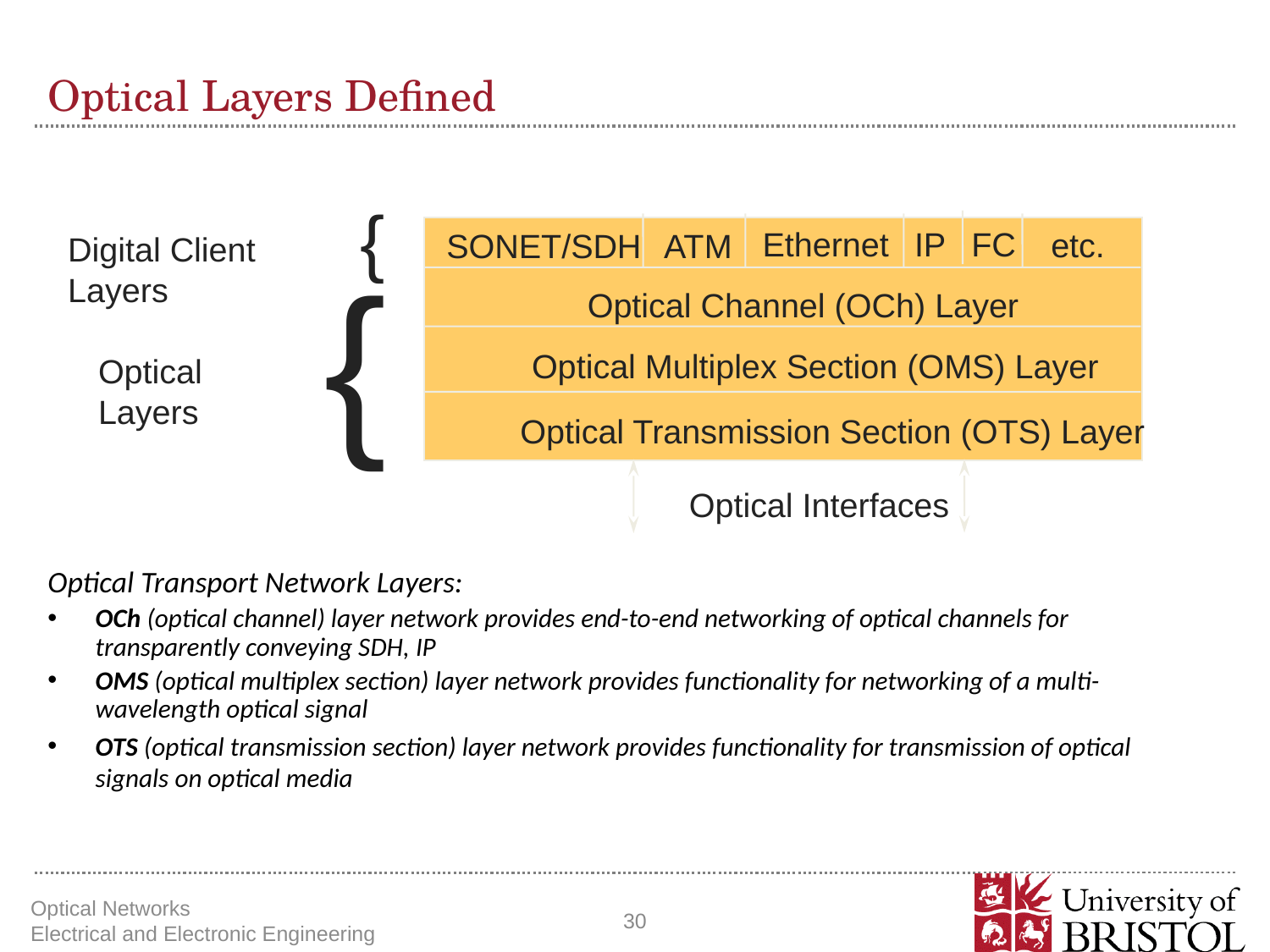

# Optical Layers Defined
{

Ethernet
FC
IP

etc.
ATM
SONET/SDH
Digital Client Layers
{

Optical Channel (OCh) Layer

Optical Multiplex Section (OMS) Layer
Optical Layers

Optical Transmission Section (OTS) Layer

Optical Interfaces
Optical Transport Network Layers:
OCh (optical channel) layer network provides end-to-end networking of optical channels for transparently conveying SDH, IP
OMS (optical multiplex section) layer network provides functionality for networking of a multi-wavelength optical signal
OTS (optical transmission section) layer network provides functionality for transmission of optical signals on optical media
Optical Networks                                                 Electrical and Electronic Engineering
30